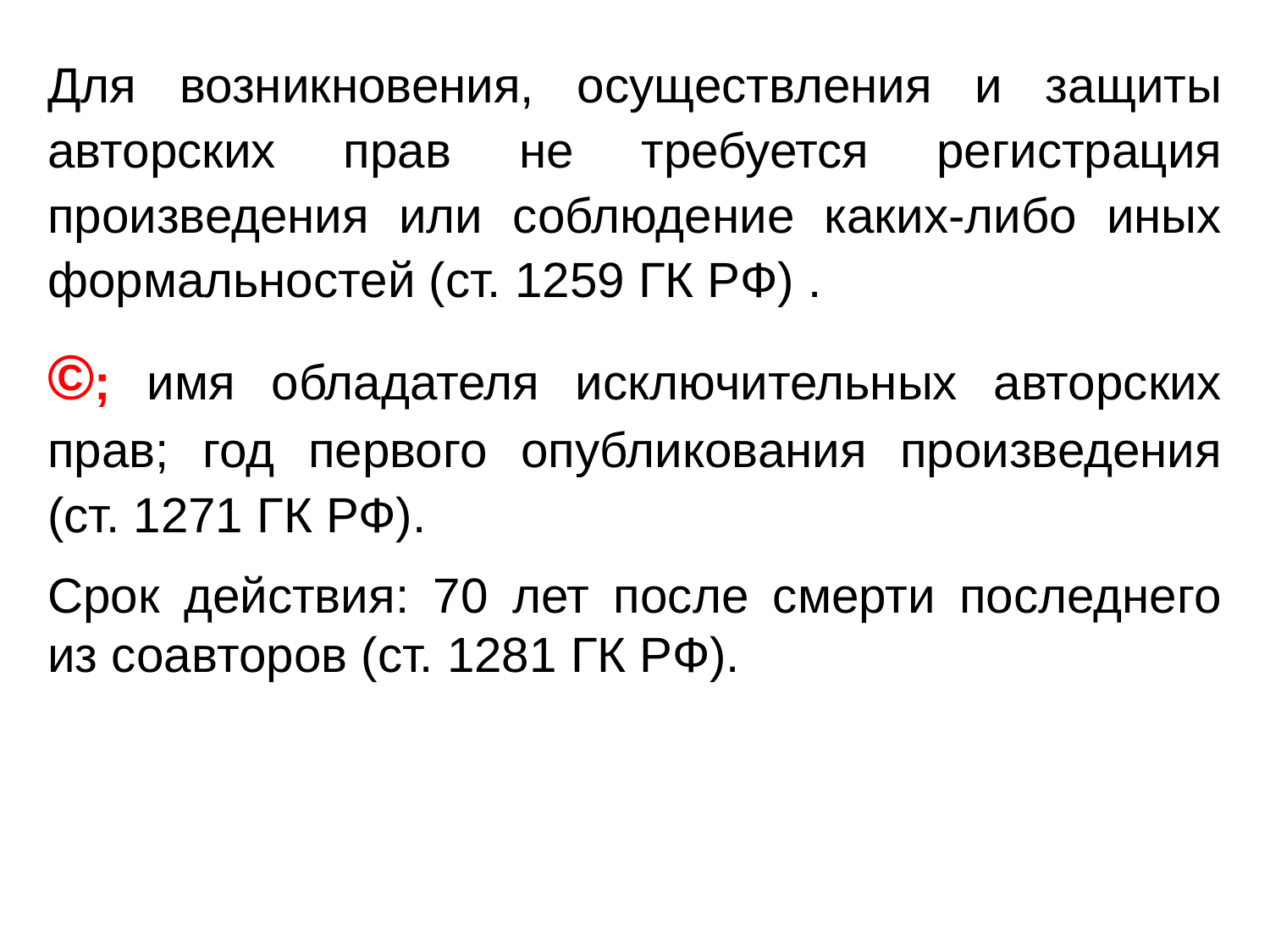

Для возникновения, осуществления и защиты авторских прав не требуется регистрация произведения или соблюдение каких-либо иных формальностей (ст. 1259 ГК РФ) .
©; имя обладателя исключительных авторских прав; год первого опубликования произведения (ст. 1271 ГК РФ).
Cрок действия: 70 лет после смерти последнего из соавторов (ст. 1281 ГК РФ).